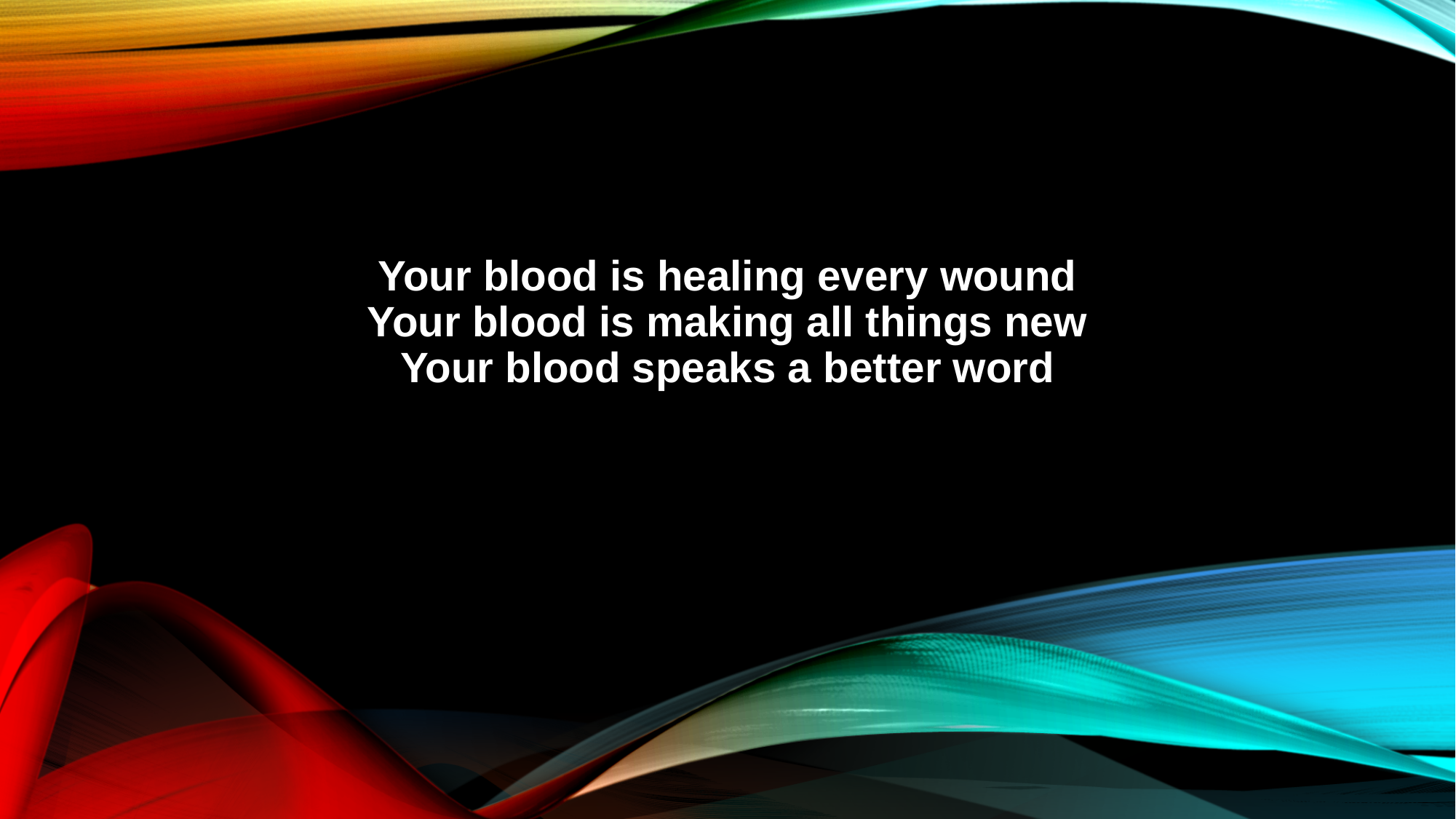

Your blood is healing every wound
Your blood is making all things new
Your blood speaks a better word